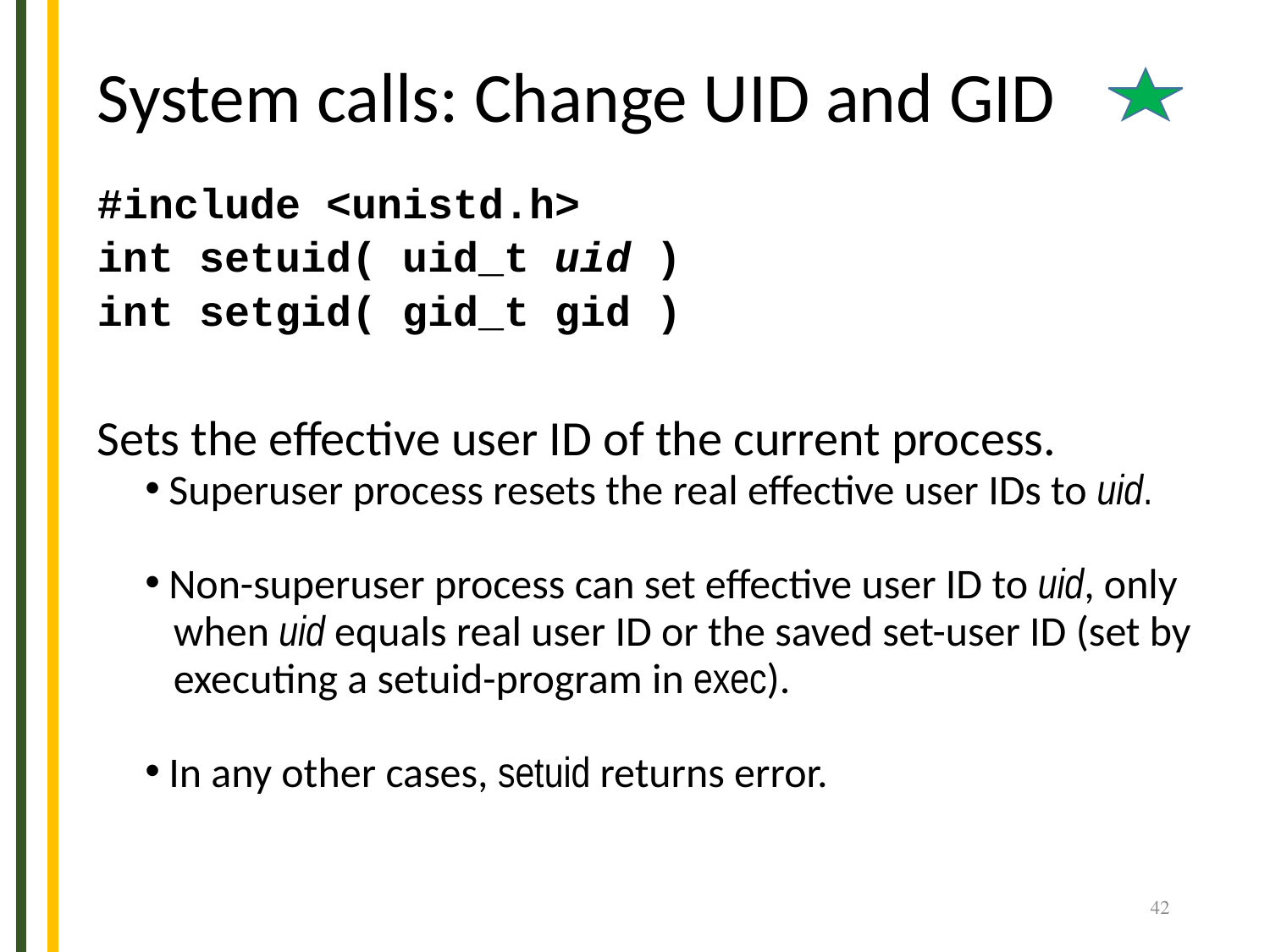

# System calls: Change UID and GID

#include <unistd.h>
int setuid( uid_t uid )
int setgid( gid_t gid )

Sets the effective user ID of the current process.
Superuser process resets the real effective user IDs to uid.

Non-superuser process can set effective user ID to uid, only
   when uid equals real user ID or the saved set-user ID (set by
   executing a setuid-program in exec).

In any other cases, setuid returns error.
42